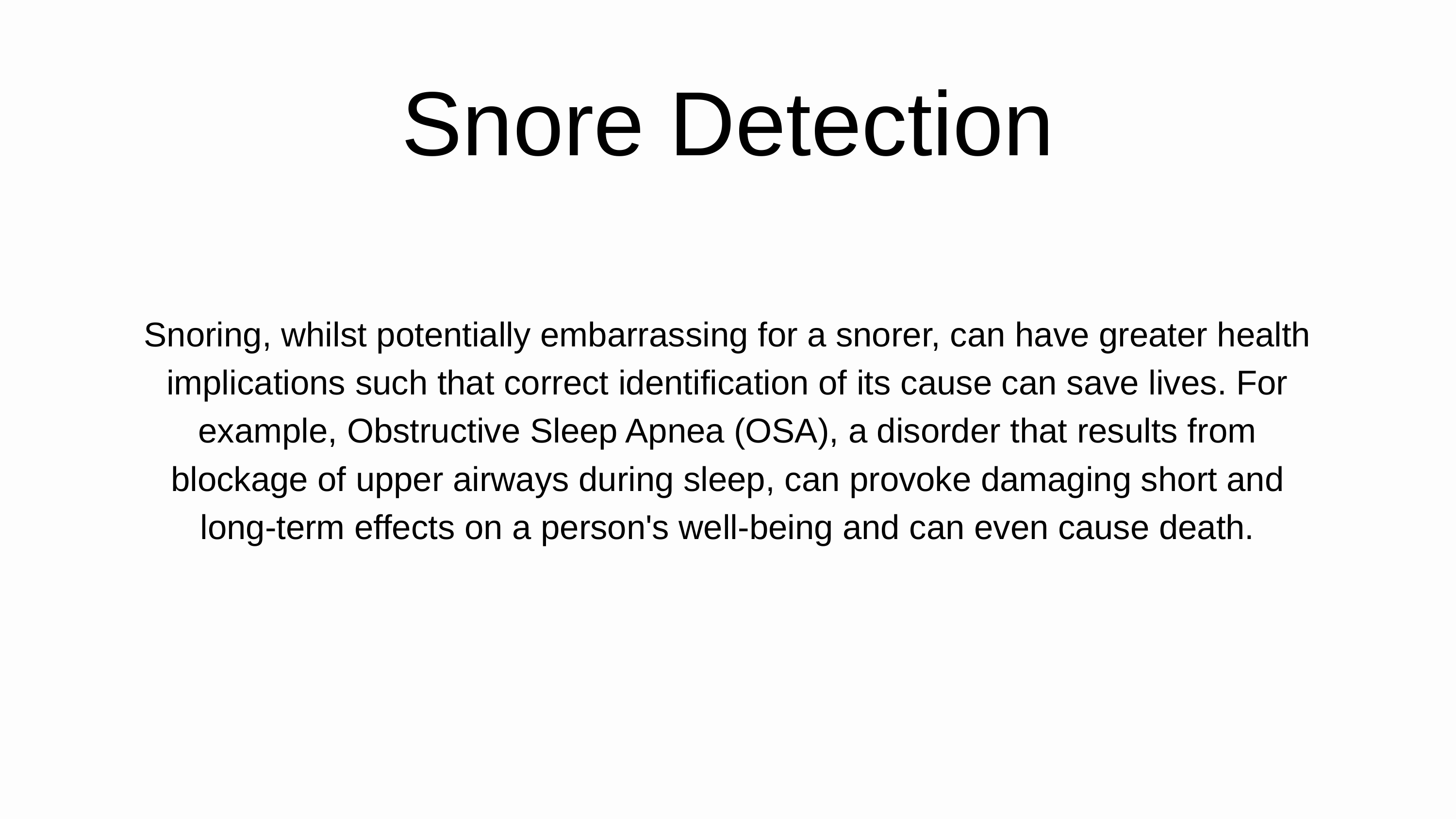

Snore Detection
Snoring, whilst potentially embarrassing for a snorer, can have greater health implications such that correct identification of its cause can save lives. For example, Obstructive Sleep Apnea (OSA), a disorder that results from blockage of upper airways during sleep, can provoke damaging short and long-term effects on a person's well-being and can even cause death.